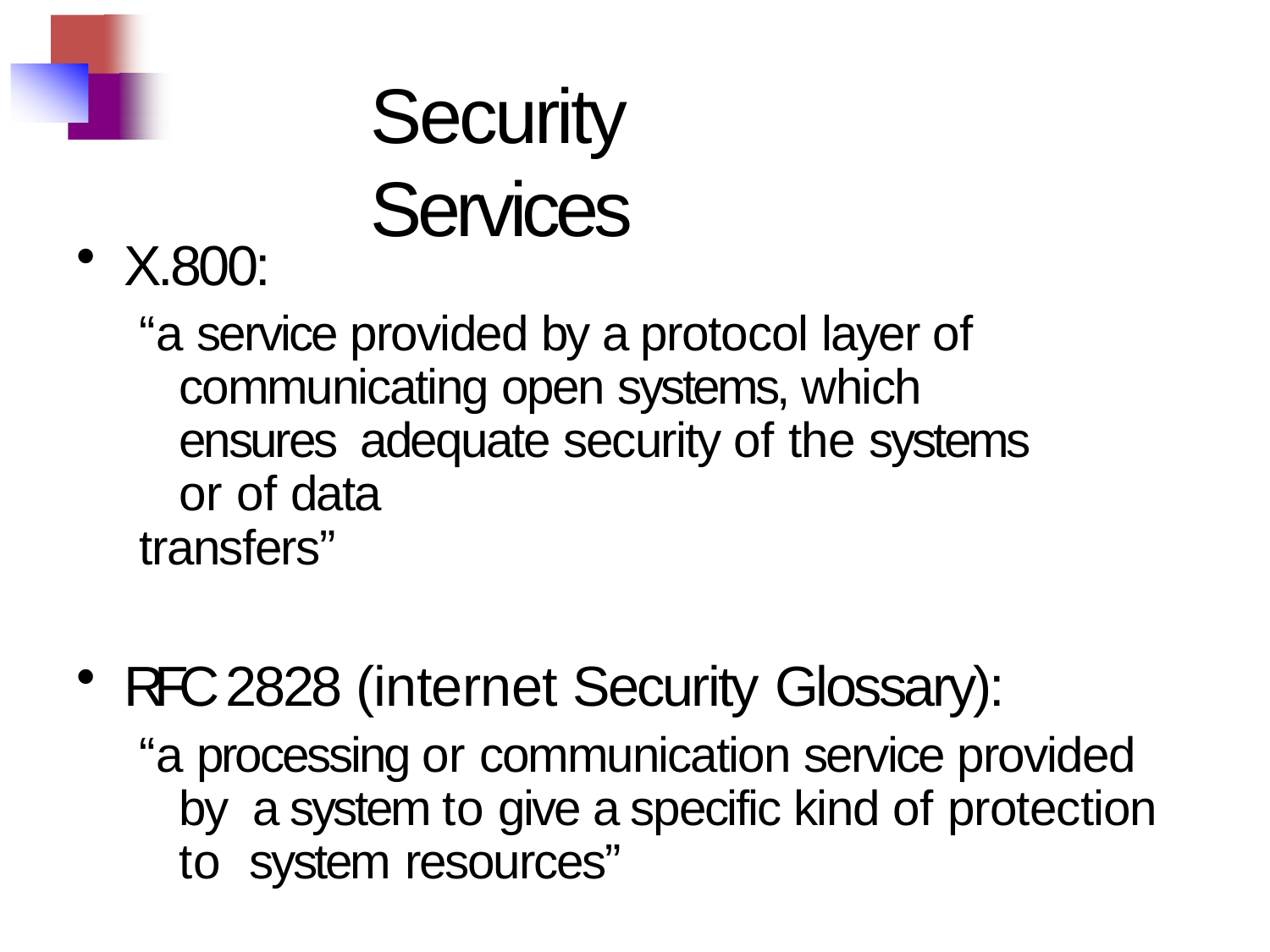

# Security Services

X.800:
“a service provided by a protocol layer of  communicating open systems, which ensures  adequate security of the systems or of data
transfers”

RFC 2828 (internet Security Glossary):
“a processing or communication service provided by  a system to give a specific kind of protection to  system resources”